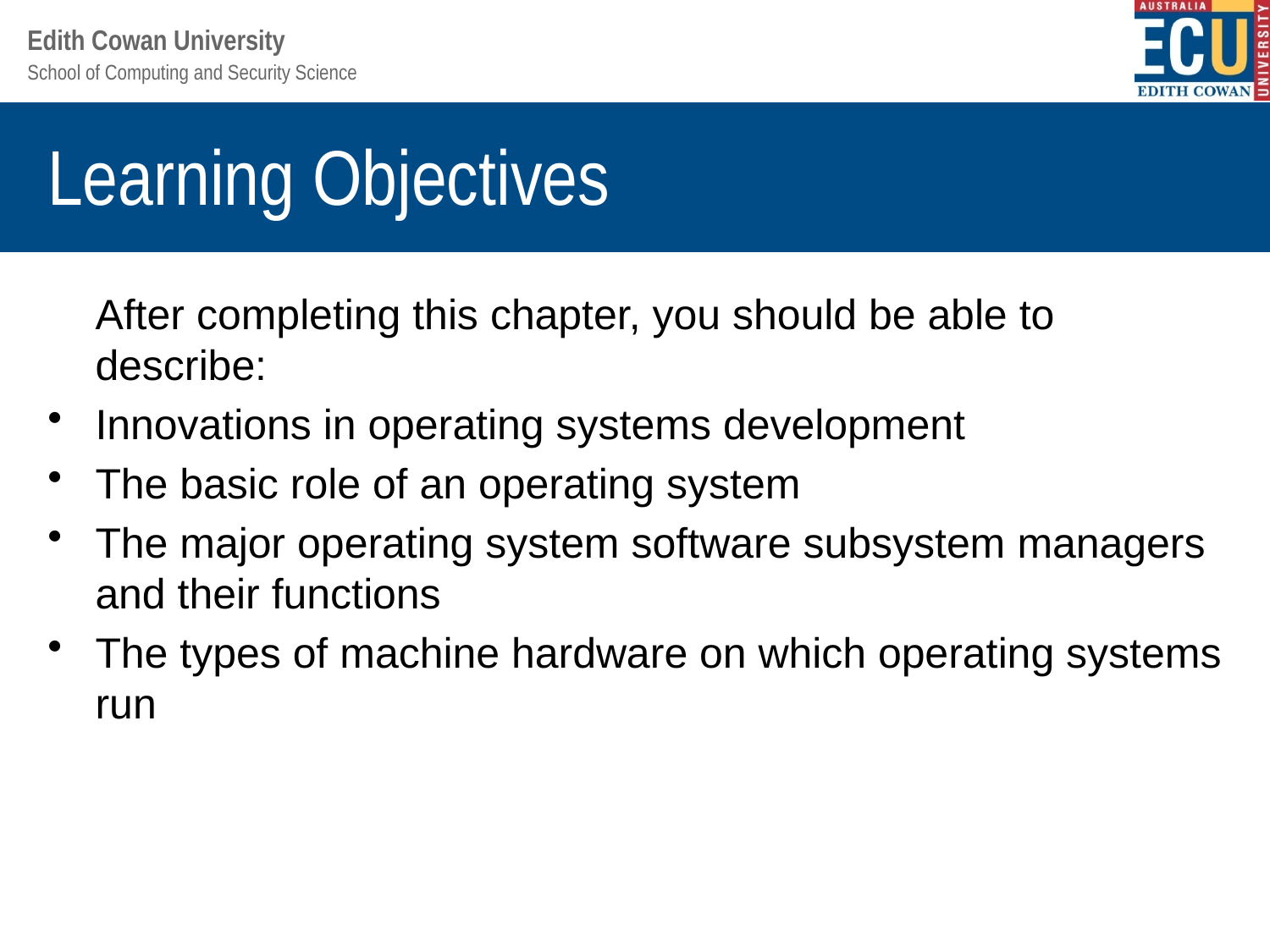

# Learning Objectives
After completing this chapter, you should be able to describe:
Innovations in operating systems development
The basic role of an operating system
The major operating system software subsystem managers and their functions
The types of machine hardware on which operating systems run
15